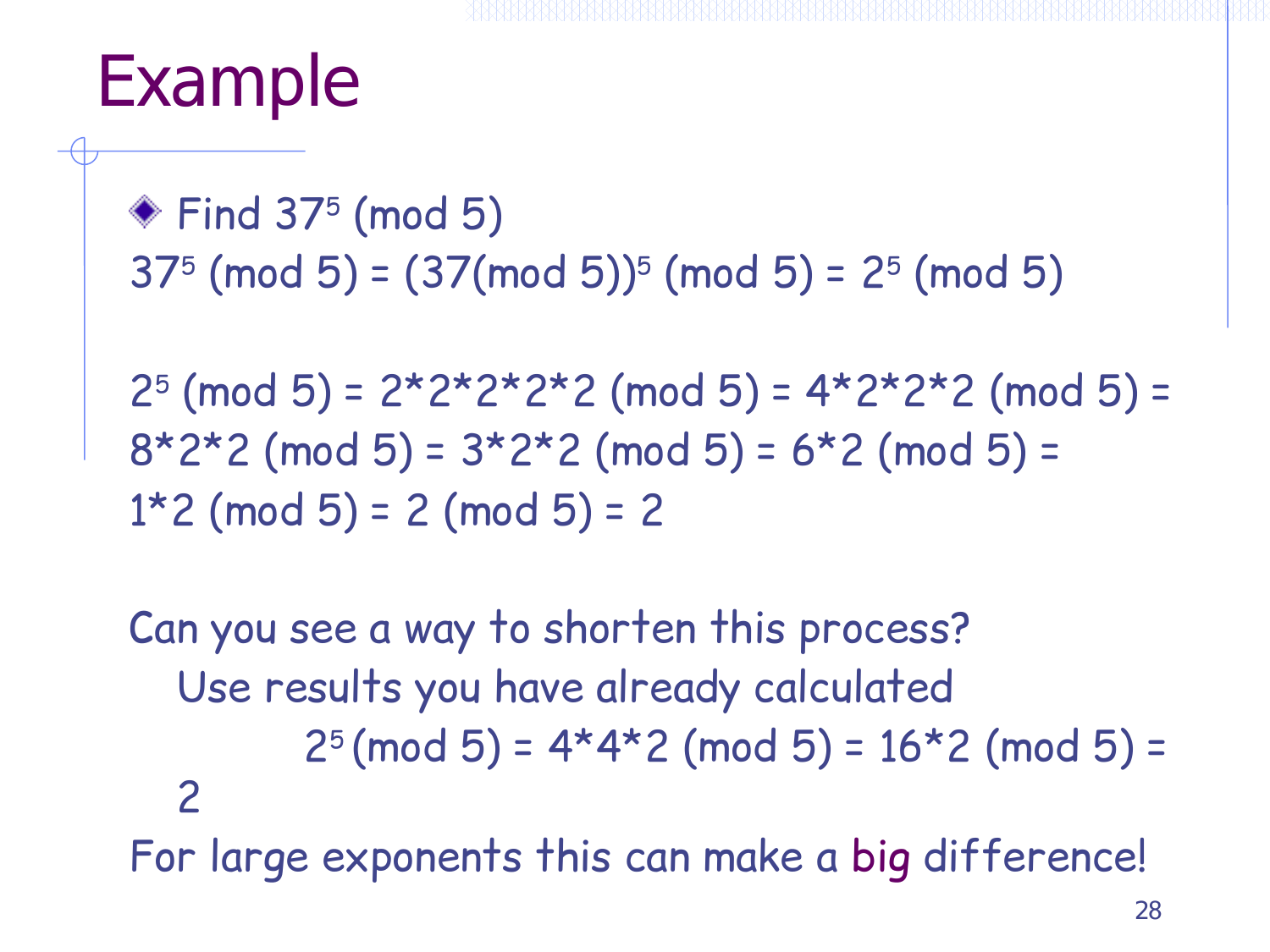

# Example
Find 375 (mod 5)
375 (mod 5) = (37(mod 5))5 (mod 5) = 25 (mod 5)

25 (mod 5) = 2*2*2*2*2 (mod 5) = 4*2*2*2 (mod 5) =
8*2*2 (mod 5) = 3*2*2 (mod 5) = 6*2 (mod 5) =
1*2 (mod 5) = 2 (mod 5) = 2

Can you see a way to shorten this process?
	Use results you have already calculated
		25 (mod 5) = 4*4*2 (mod 5) = 16*2 (mod 5) = 2
For large exponents this can make a big difference!

28